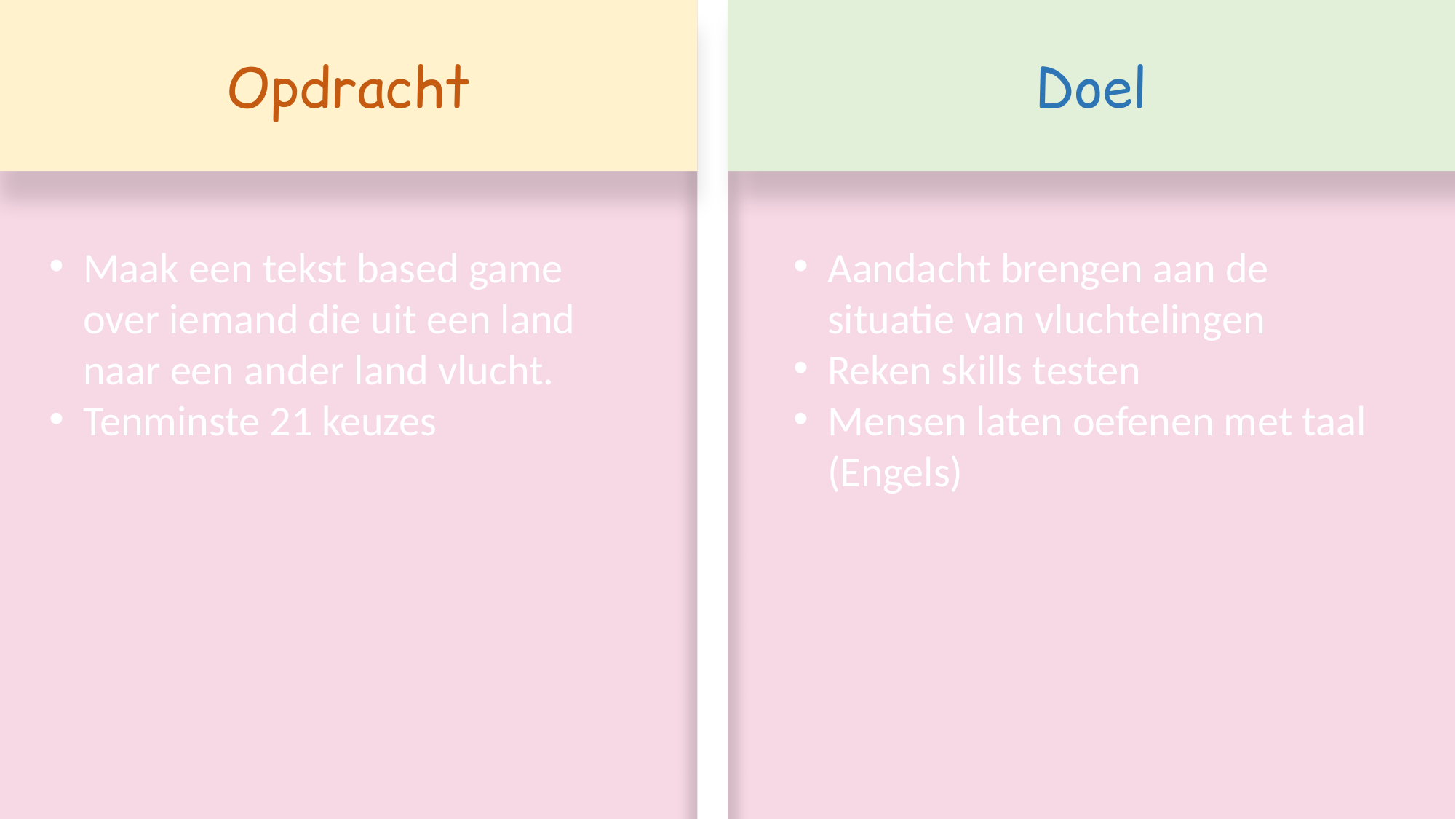

Opdracht

Doel
Maak een tekst based game over iemand die uit een land naar een ander land vlucht.
Tenminste 21 keuzes

Aandacht brengen aan de situatie van vluchtelingen
Reken skills testen
Mensen laten oefenen met taal (Engels)